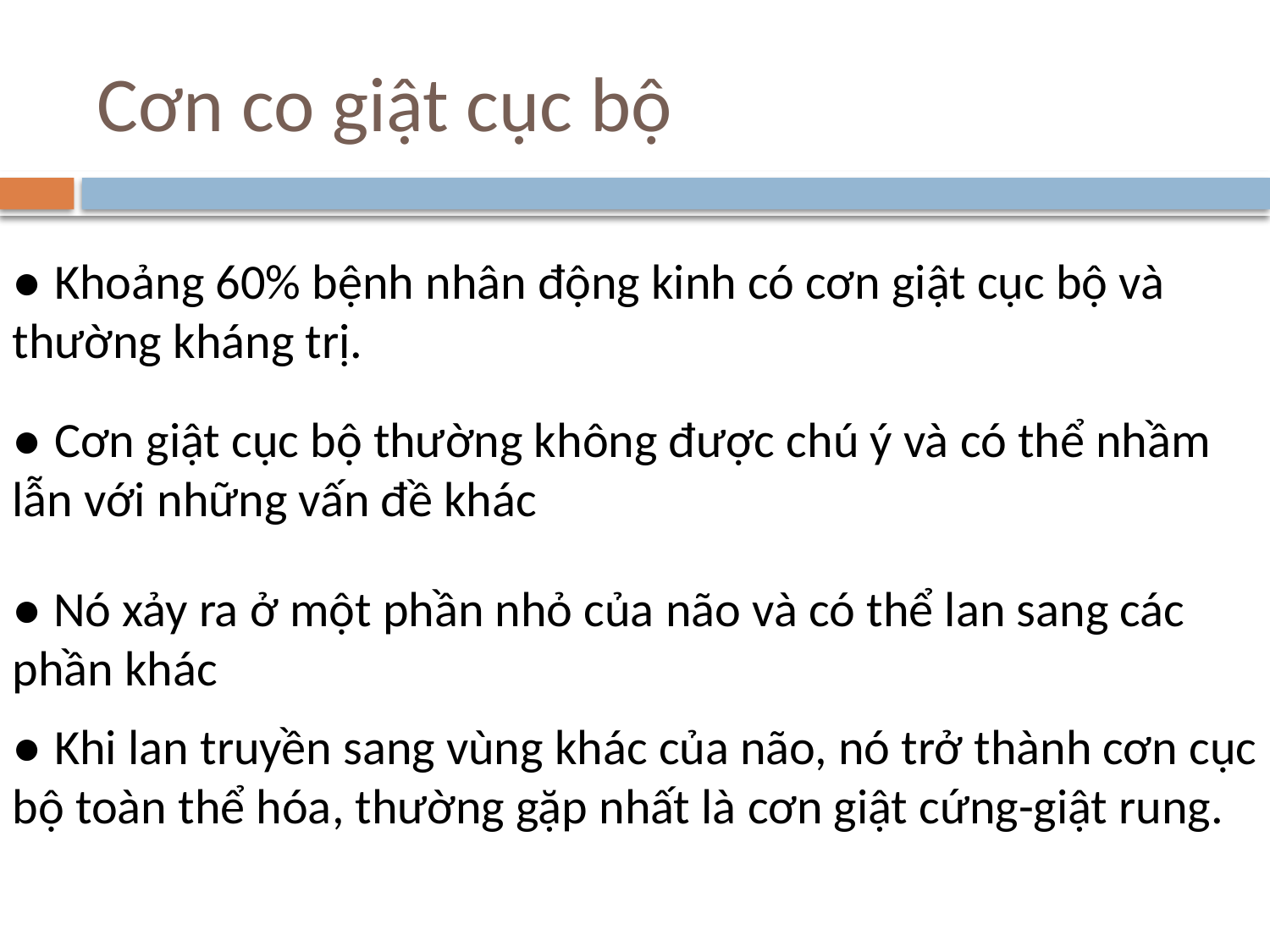

# Cơn co giật cục bộ
● Khoảng 60% bệnh nhân động kinh có cơn giật cục bộ và thường kháng trị.
● Cơn giật cục bộ thường không được chú ý và có thể nhầm lẫn với những vấn đề khác
● Nó xảy ra ở một phần nhỏ của não và có thể lan sang các phần khác
● Khi lan truyền sang vùng khác của não, nó trở thành cơn cục bộ toàn thể hóa, thường gặp nhất là cơn giật cứng-giật rung.